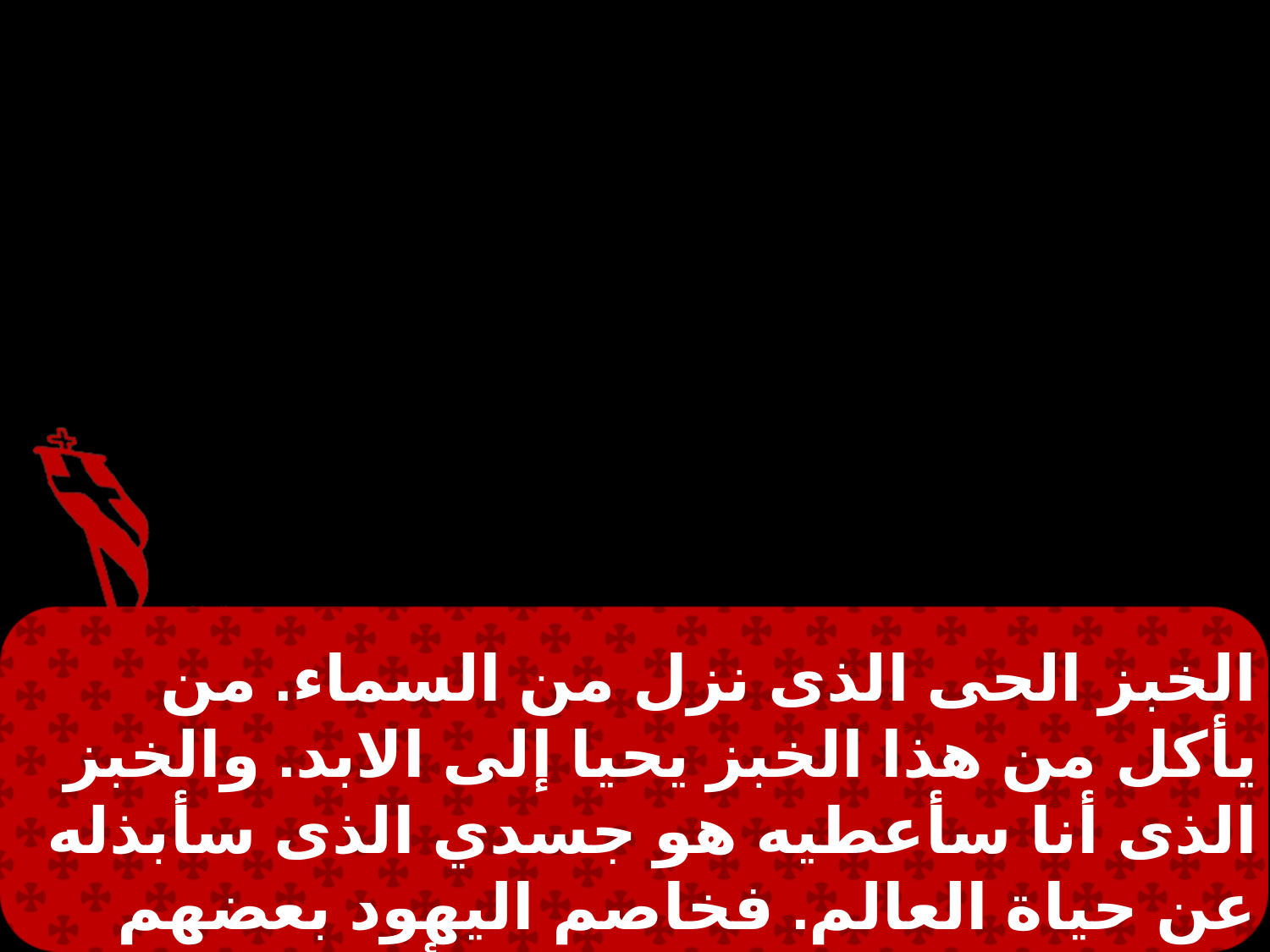

الخبز الحى الذى نزل من السماء. من يأكل من هذا الخبز يحيا إلى الابد. والخبز الذى أنا سأعطيه هو جسدي الذى سأبذله عن حياة العالم. فخاصم اليهود بعضهم بعضًا قائلين كيف يقدر هذا أن يعطينا